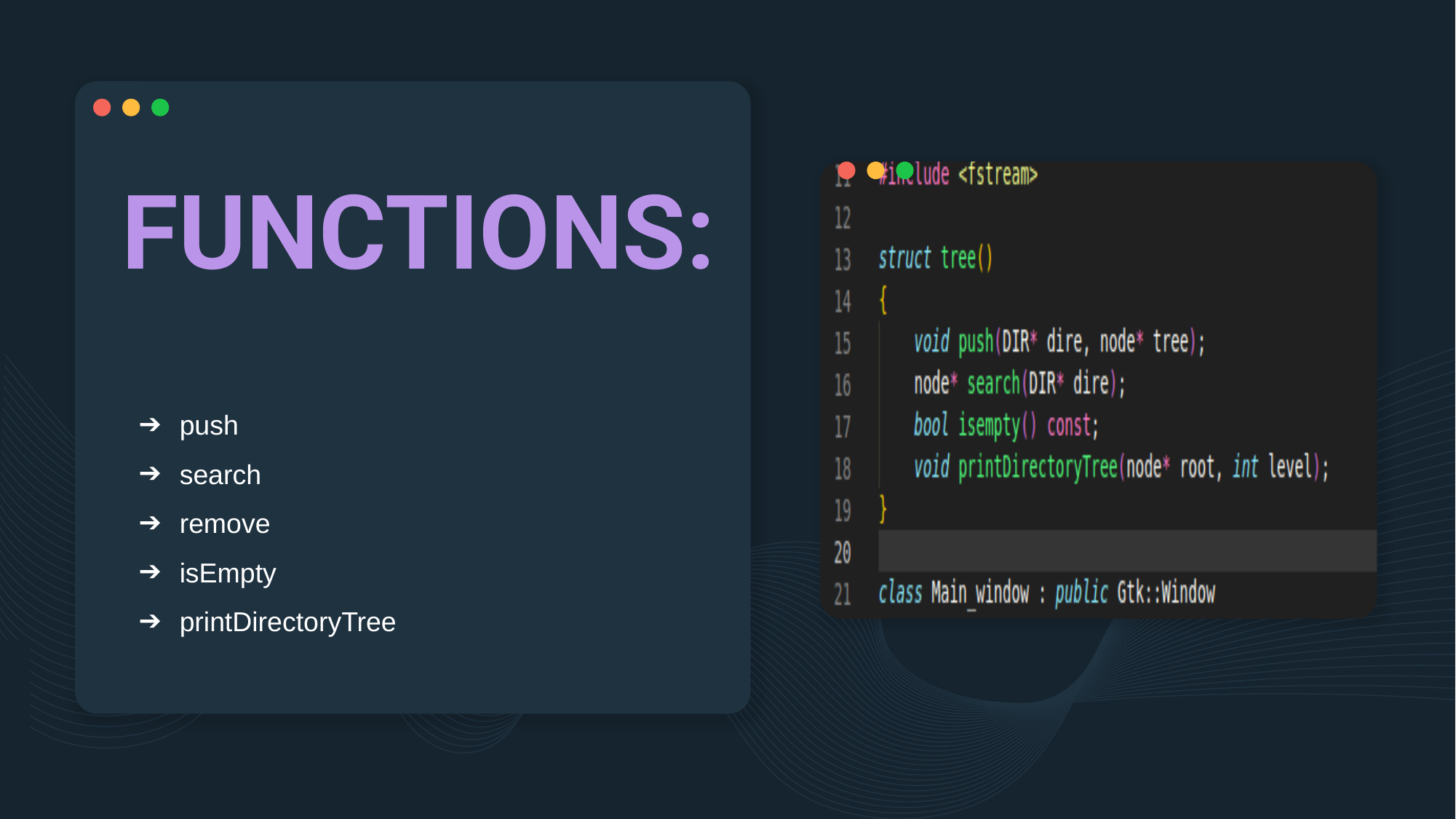

# FUNCTIONS:

push
search
remove
isEmpty
printDirectoryTree